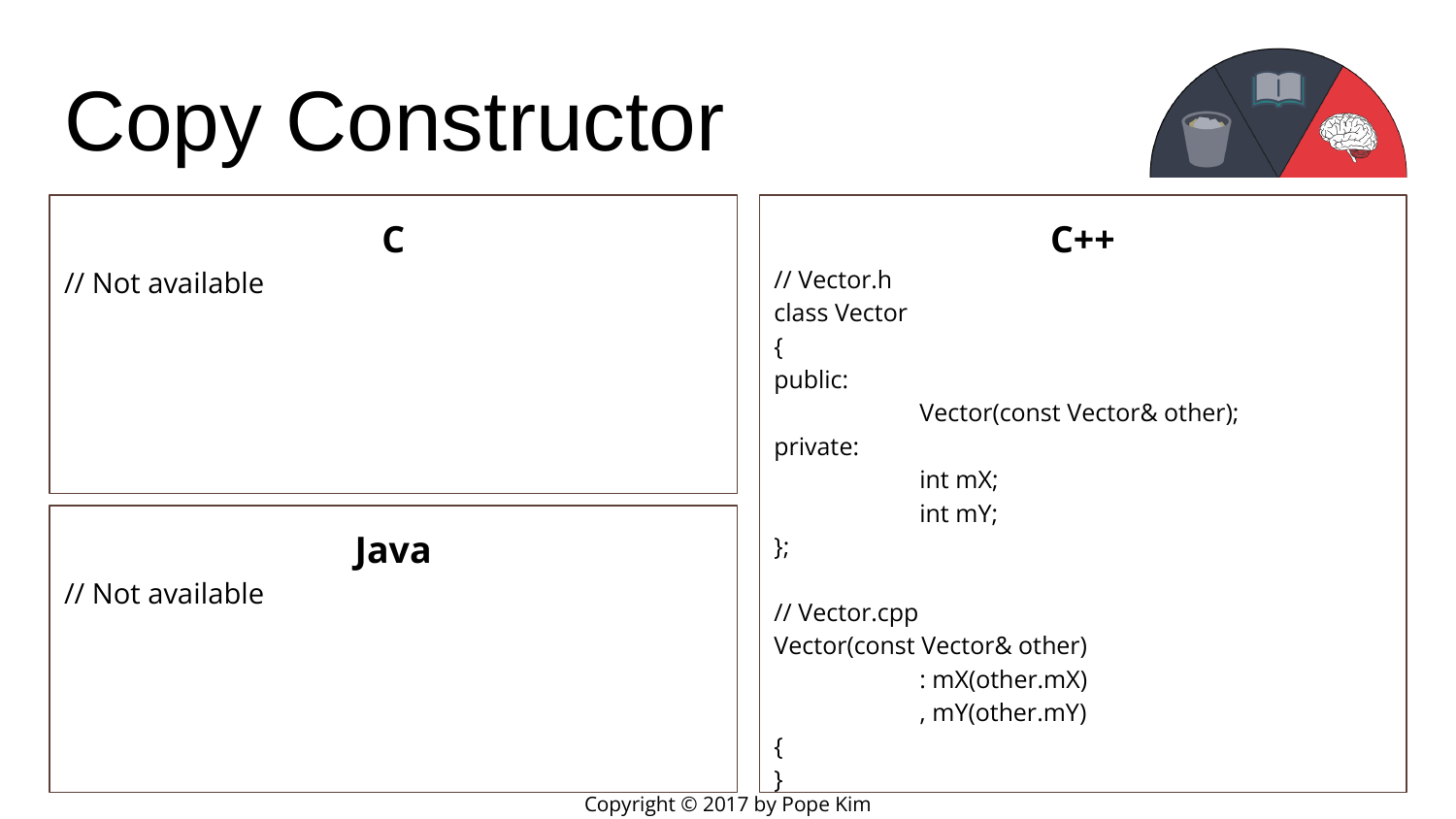

# Copy Constructor
C
// Not available
C++
// Vector.h
class Vector
{
public:
	Vector(const Vector& other);
private:
	int mX;
	int mY;
};
// Vector.cpp
Vector(const Vector& other)
	: mX(other.mX)
	, mY(other.mY)
{
}
Java
// Not available